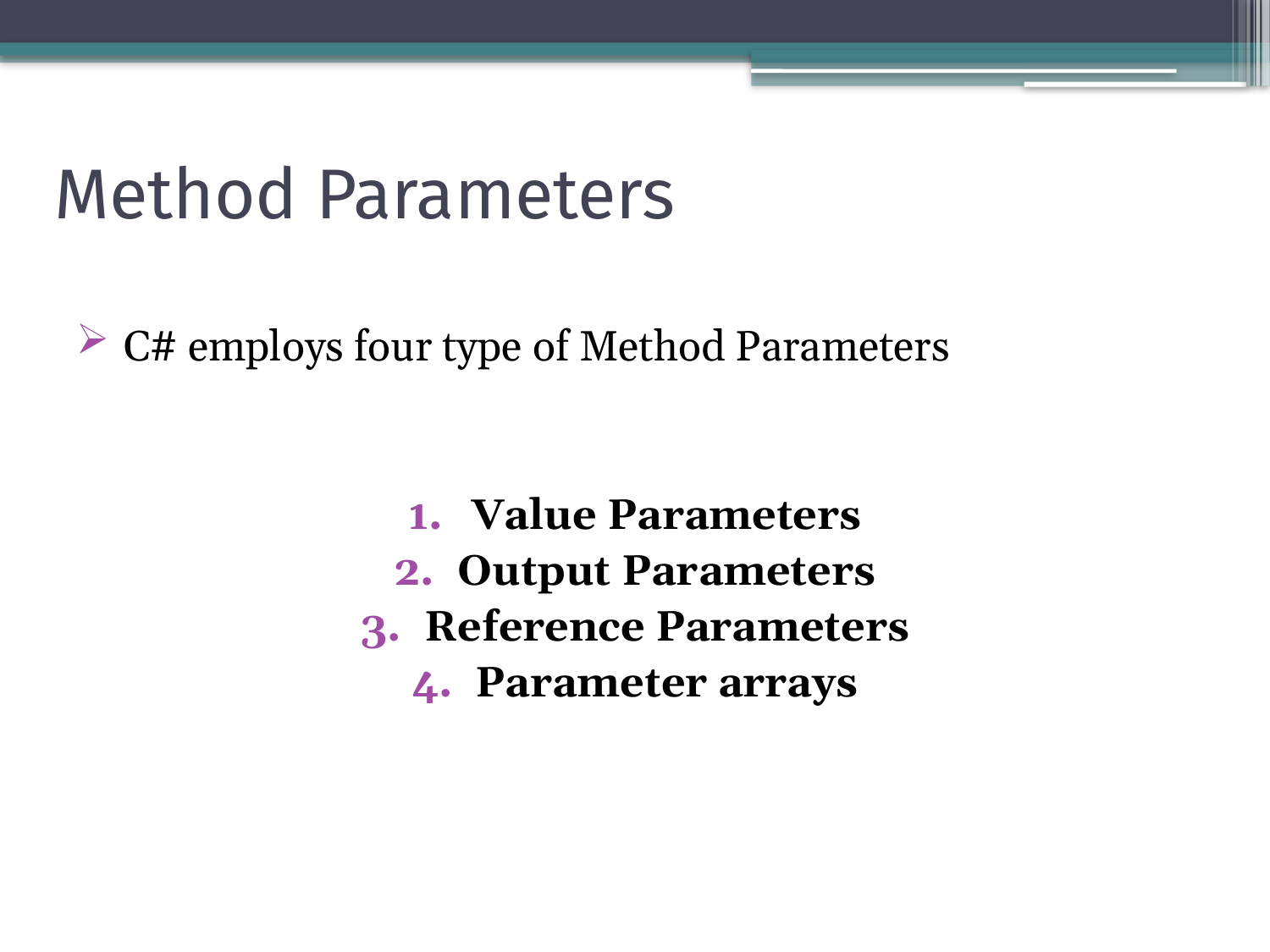

# Method Parameters
C# employs four type of Method Parameters

Value Parameters
Output Parameters
Reference Parameters
Parameter arrays